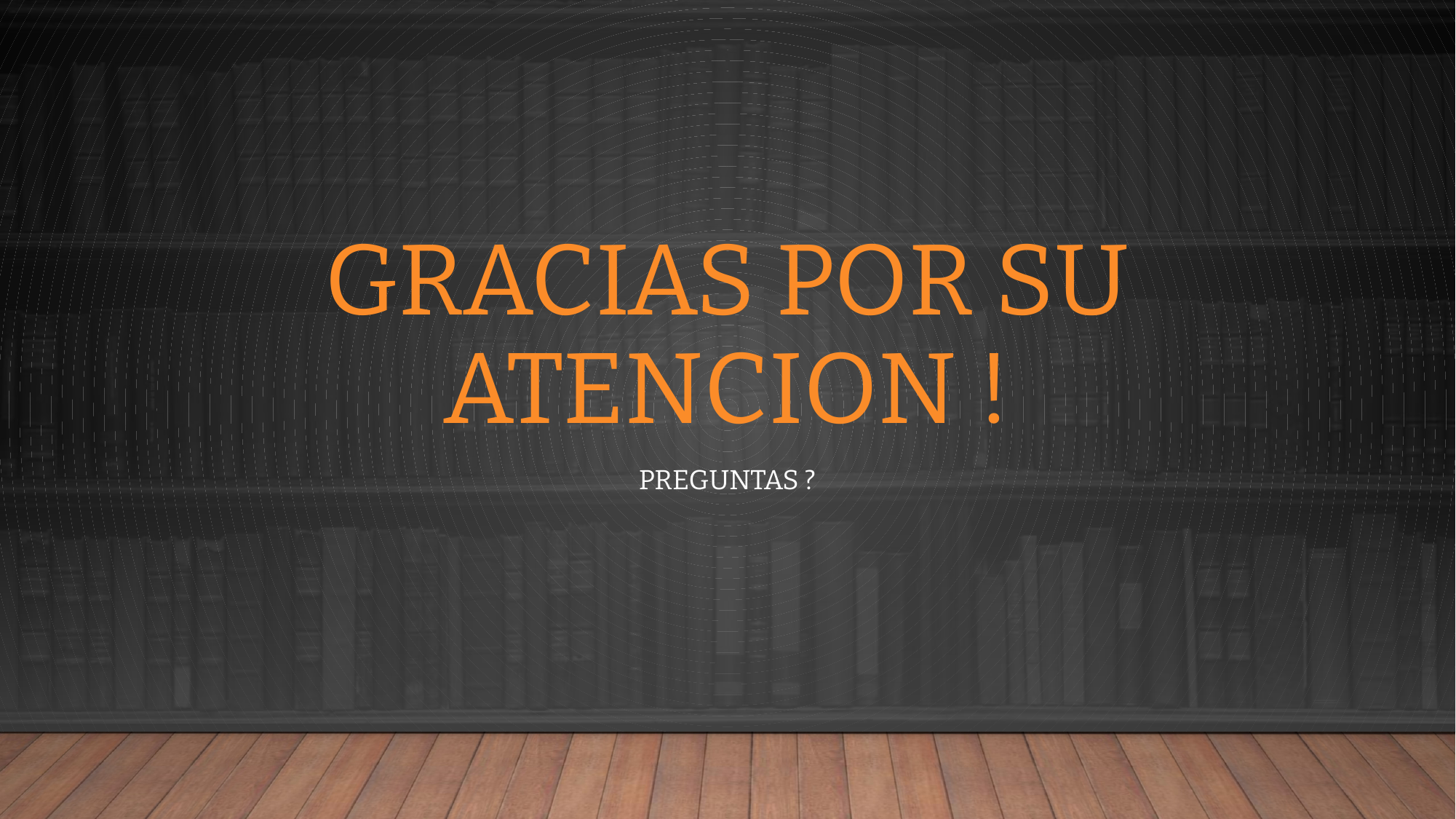

# Gracias por su atencion !
Preguntas ?